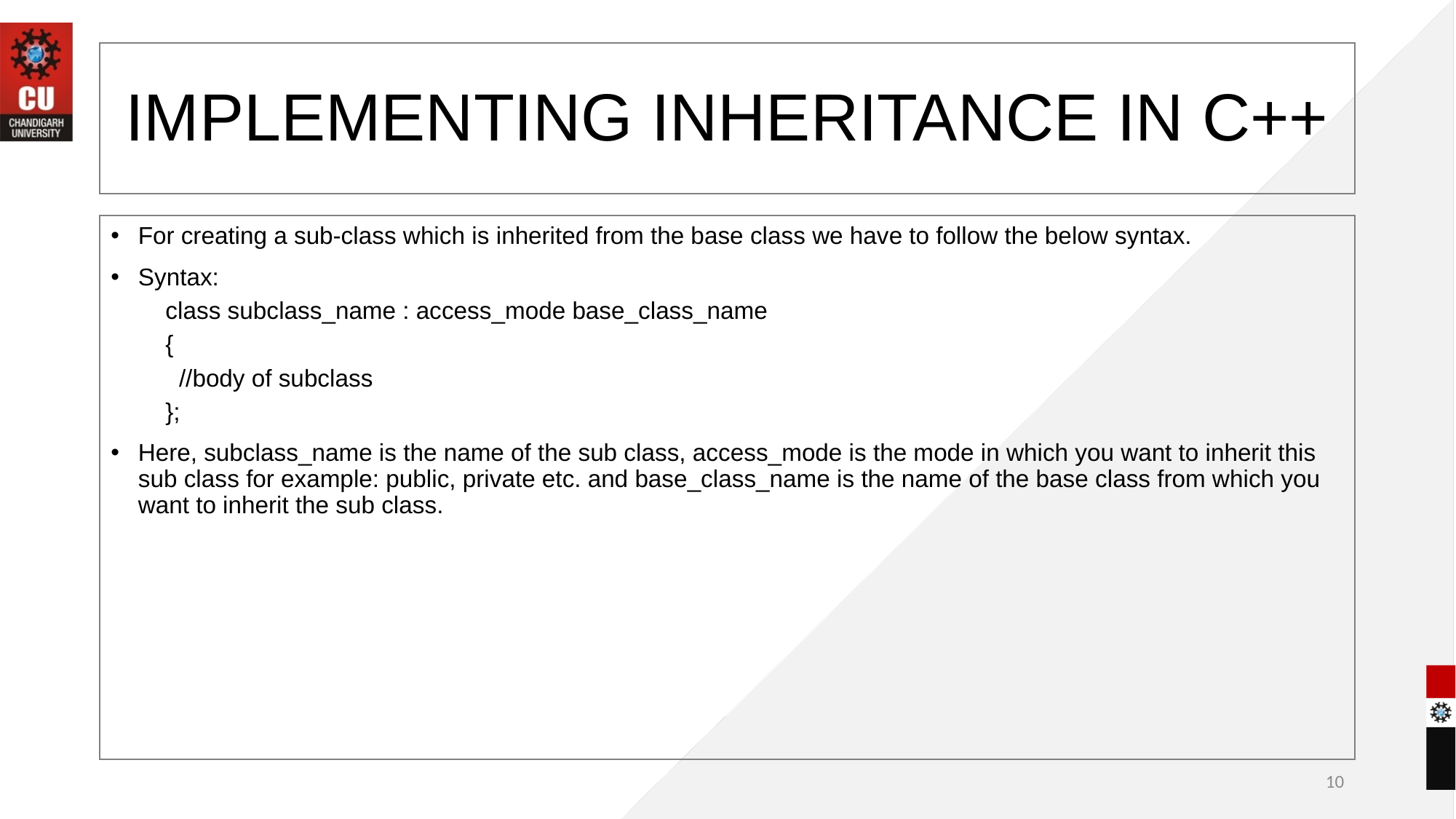

# IMPLEMENTING INHERITANCE IN C++

For creating a sub-class which is inherited from the base class we have to follow the below syntax.
Syntax:
class subclass_name : access_mode base_class_name
{
  //body of subclass
};
Here, subclass_name is the name of the sub class, access_mode is the mode in which you want to inherit this sub class for example: public, private etc. and base_class_name is the name of the base class from which you want to inherit the sub class.
10